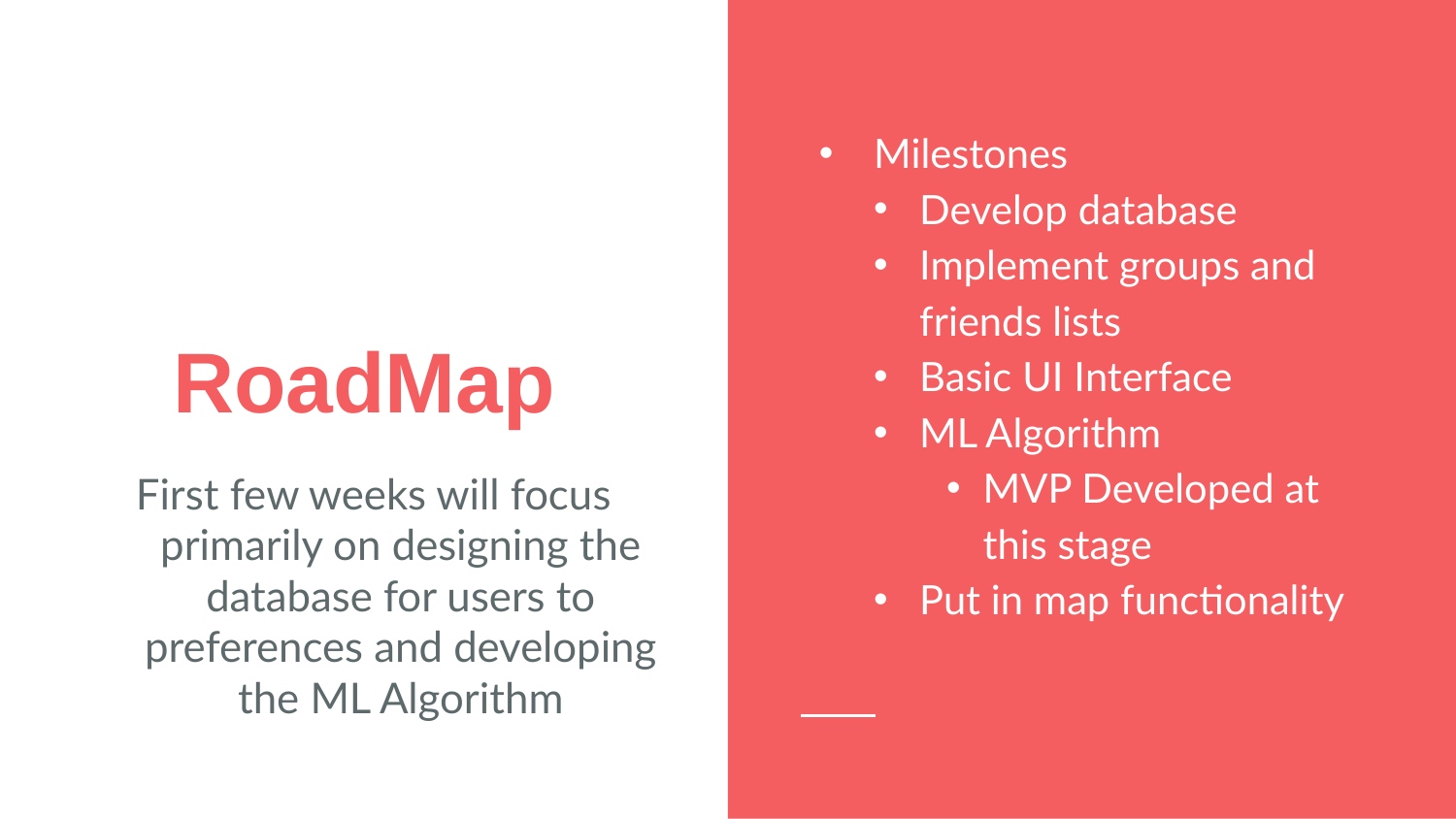

Milestones
Develop database
Implement groups and friends lists
Basic UI Interface
ML Algorithm
MVP Developed at this stage
Put in map functionality

# RoadMap
First few weeks will focus primarily on designing the database for users to preferences and developing the ML Algorithm